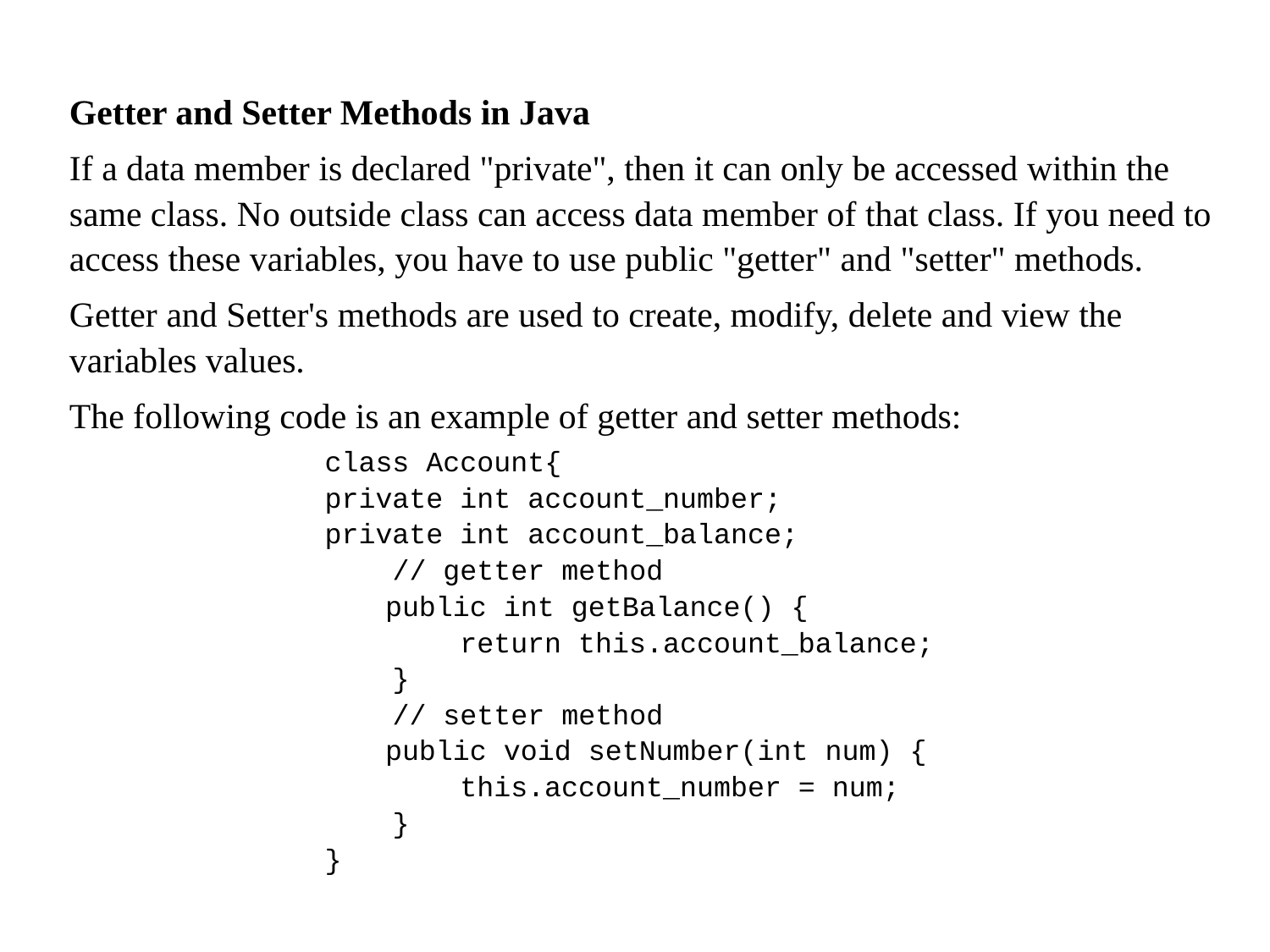

Getter and Setter Methods in Java
If a data member is declared "private", then it can only be accessed within the same class. No outside class can access data member of that class. If you need to access these variables, you have to use public "getter" and "setter" methods.
Getter and Setter's methods are used to create, modify, delete and view the variables values.
The following code is an example of getter and setter methods:
class Account{
private int account_number;
private int account_balance;
    // getter method
	public int getBalance() {
        return this.account_balance;
    }
    // setter method
	public void setNumber(int num) {
        this.account_number = num;
    }
}